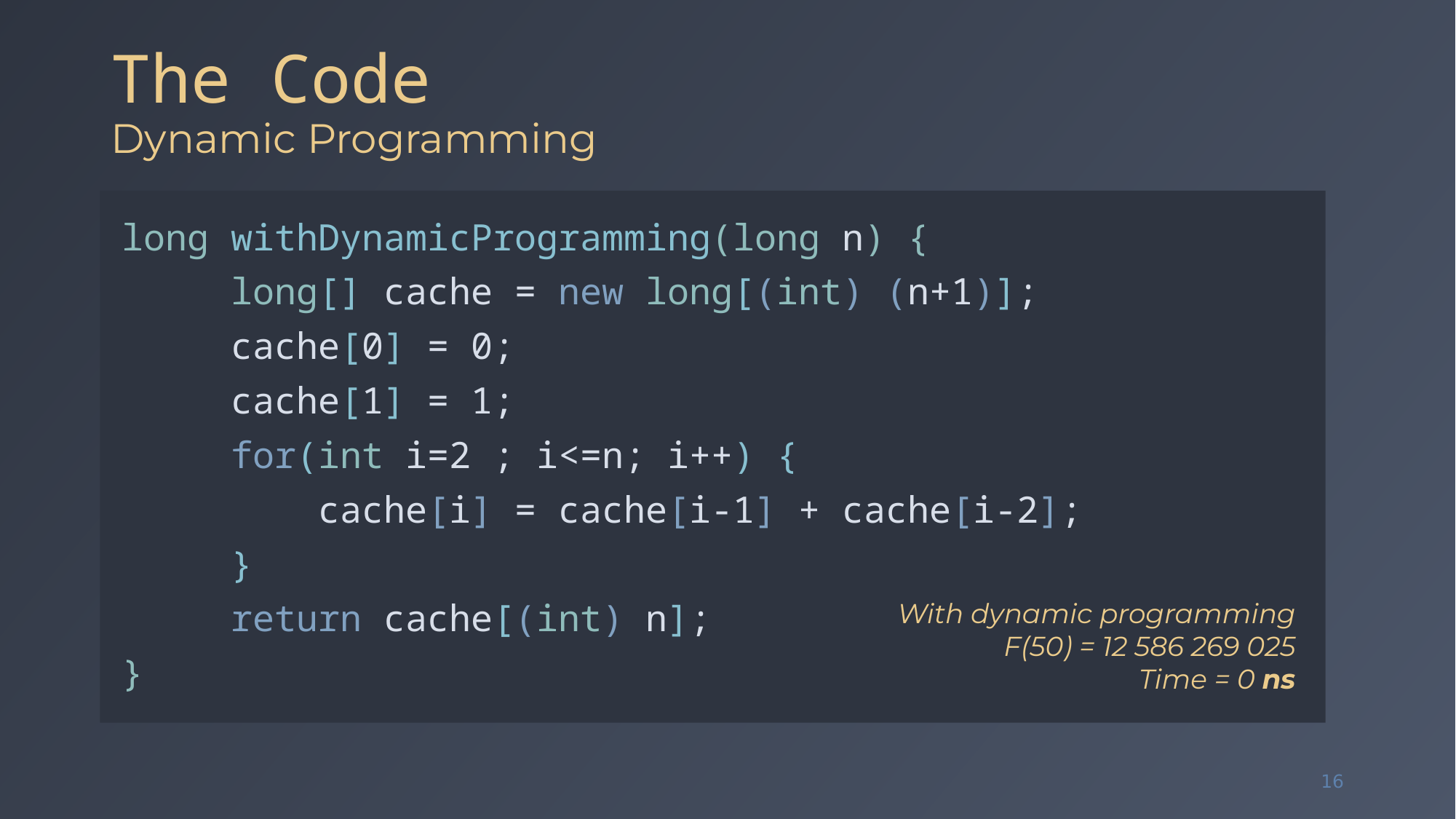

# The Code Dynamic Programming
long withDynamicProgramming(long n) {
     long[] cache = new long[(int) (n+1)];
     cache[0] = 0;
     cache[1] = 1;
     for(int i=2 ; i<=n; i++) {
         cache[i] = cache[i-1] + cache[i-2];
     }
     return cache[(int) n];
}
With dynamic programming
F(50) = 12 586 269 025
Time = 0 ns
16